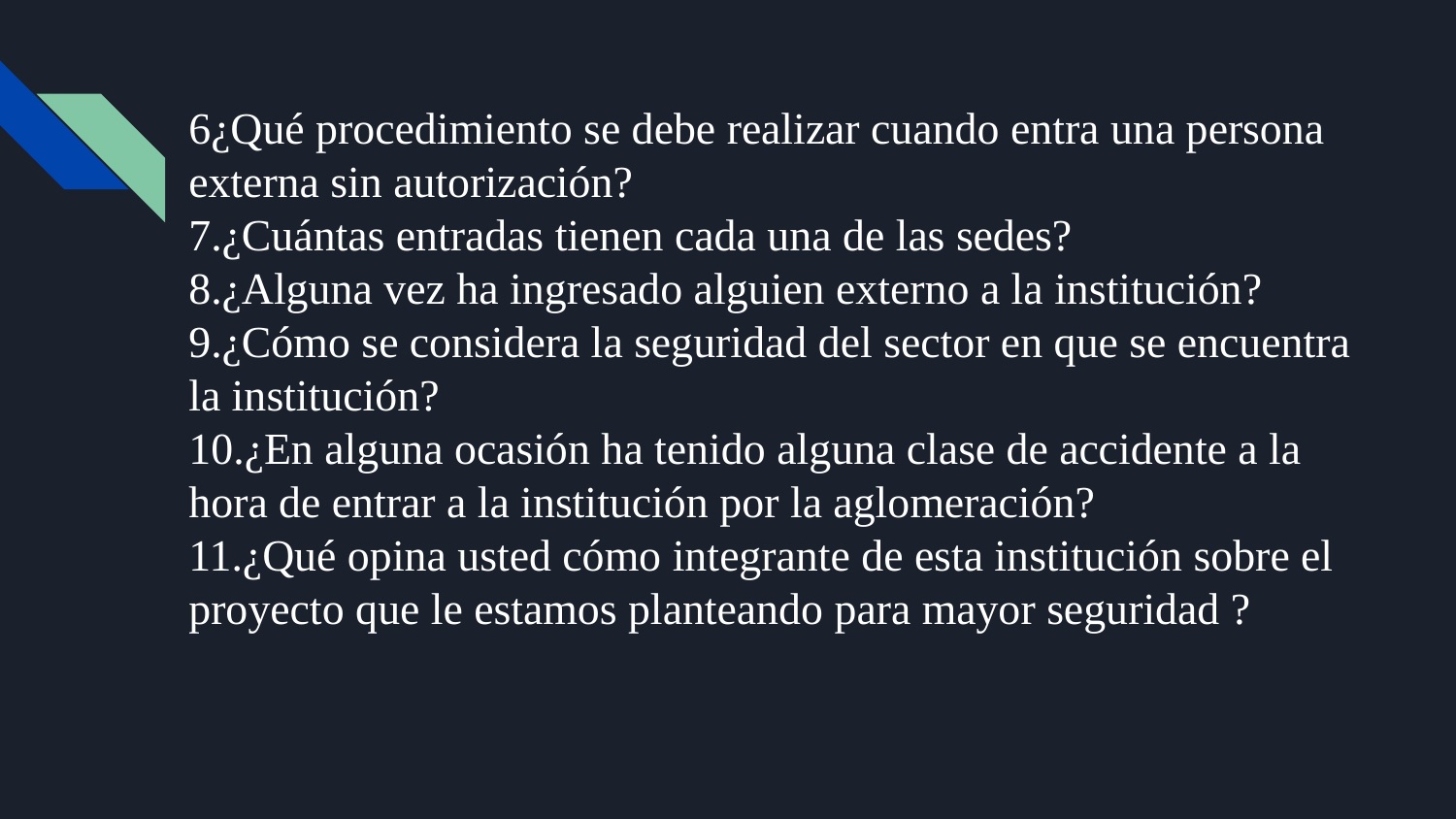

6¿Qué procedimiento se debe realizar cuando entra una persona externa sin autorización?
7.¿Cuántas entradas tienen cada una de las sedes?
8.¿Alguna vez ha ingresado alguien externo a la institución?
9.¿Cómo se considera la seguridad del sector en que se encuentra la institución?
10.¿En alguna ocasión ha tenido alguna clase de accidente a la hora de entrar a la institución por la aglomeración?
11.¿Qué opina usted cómo integrante de esta institución sobre el proyecto que le estamos planteando para mayor seguridad ?